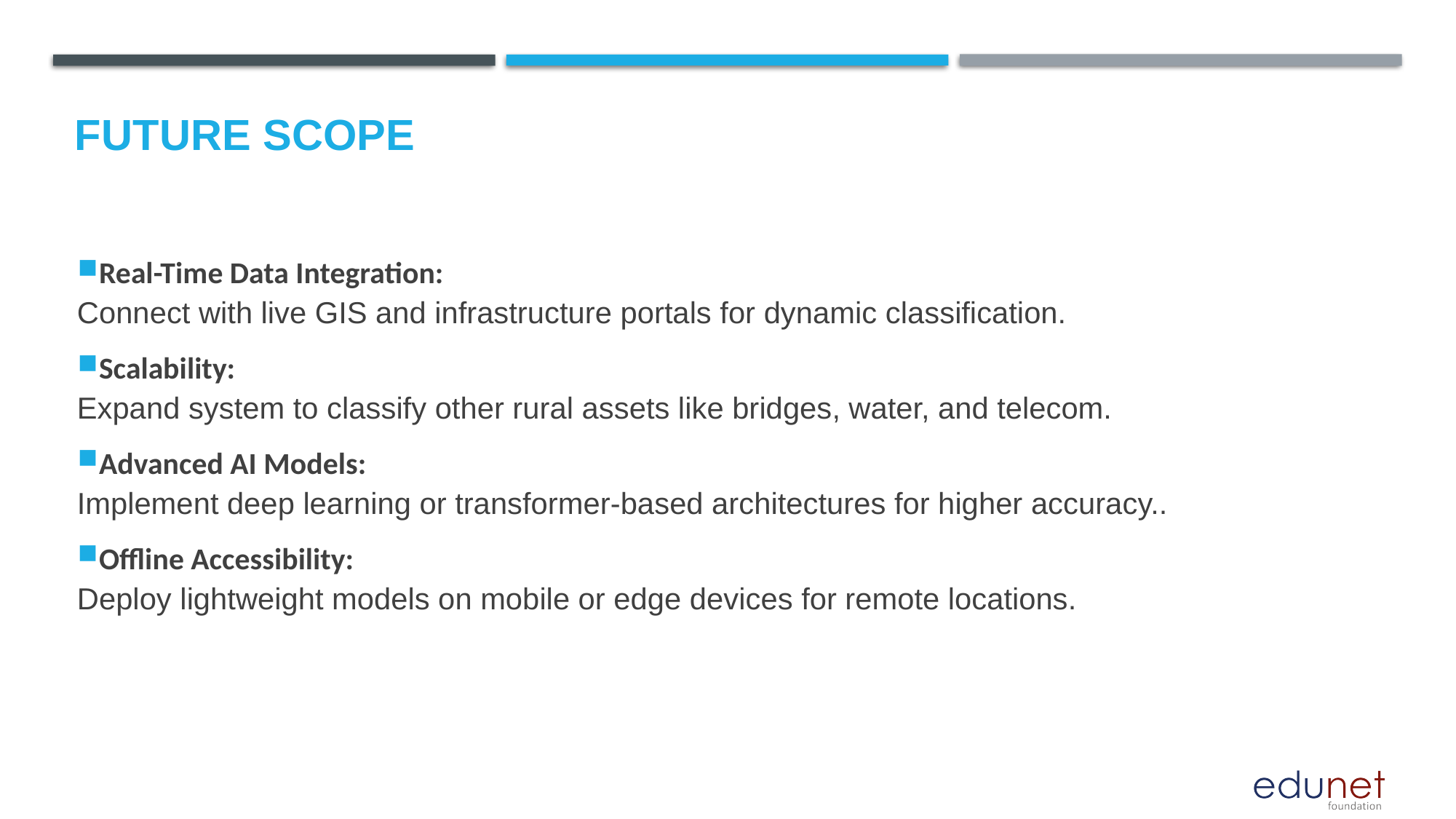

Future scope
Real-Time Data Integration:
Connect with live GIS and infrastructure portals for dynamic classification.
Scalability:
Expand system to classify other rural assets like bridges, water, and telecom.
Advanced AI Models:
Implement deep learning or transformer-based architectures for higher accuracy..
Offline Accessibility:
Deploy lightweight models on mobile or edge devices for remote locations.